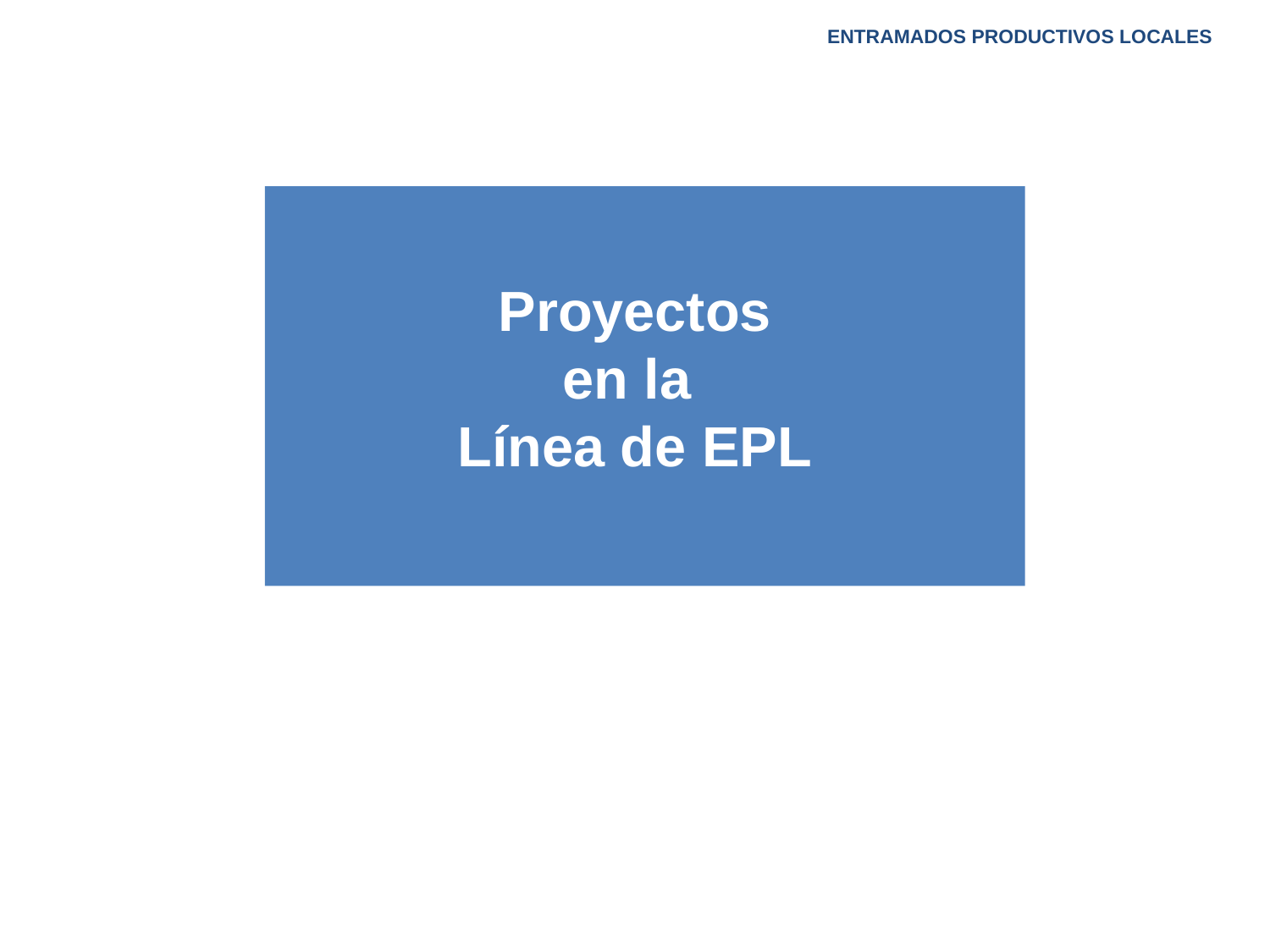

ENTRAMADOS PRODUCTIVOS LOCALES

Proyectos
en la
Línea de EPL